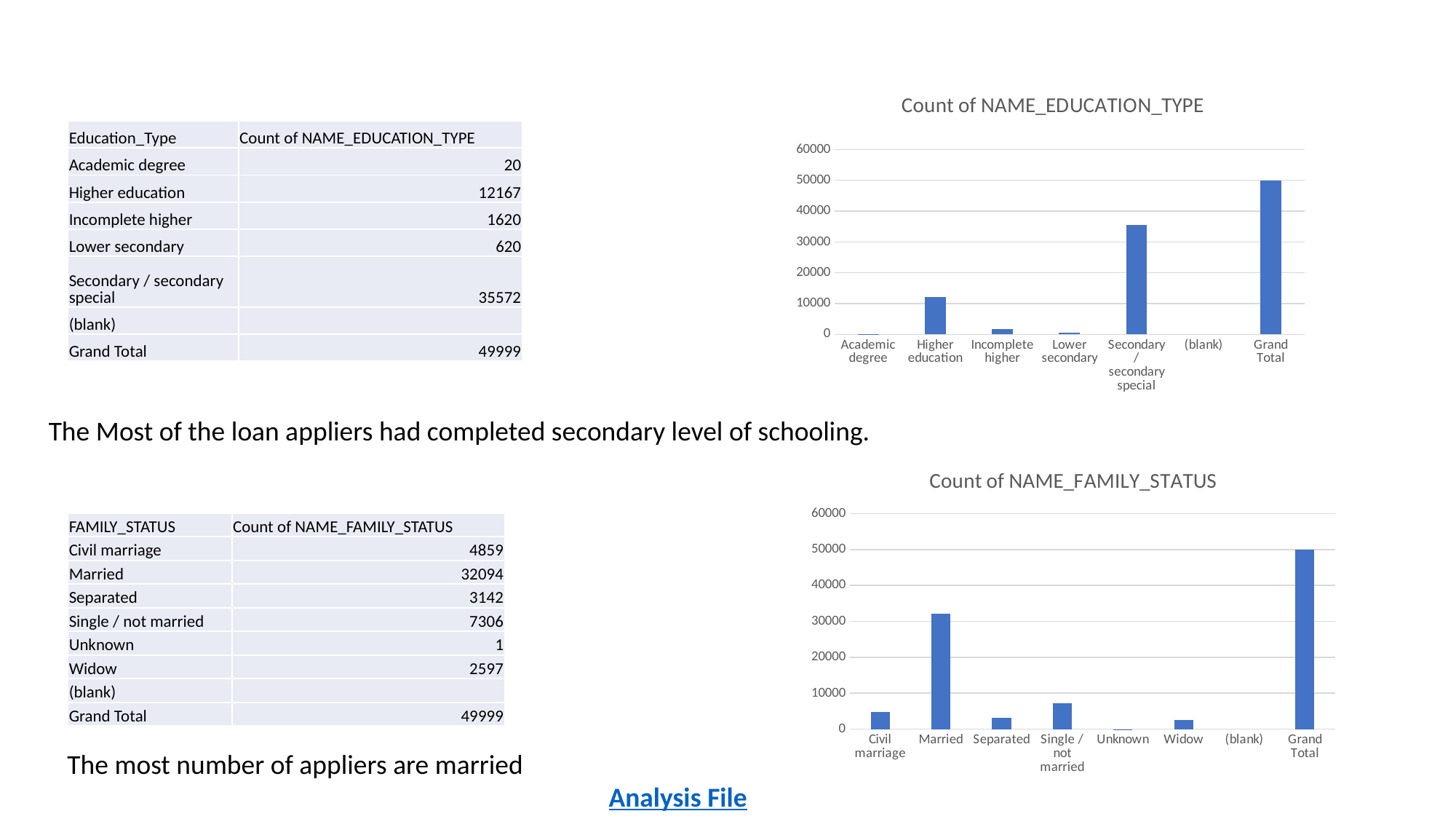

### Chart:

| Category | Count of NAME_EDUCATION_TYPE |
|---|---|
| Academic degree | 20.0 |
| Higher education | 12167.0 |
| Incomplete higher | 1620.0 |
| Lower secondary | 620.0 |
| Secondary / secondary special | 35572.0 |
| (blank) | None |
| Grand Total | 49999.0 |
| Education\_Type | Count of NAME\_EDUCATION\_TYPE |
| --- | --- |
| Academic degree | 20 |
| Higher education | 12167 |
| Incomplete higher | 1620 |
| Lower secondary | 620 |
| Secondary / secondary special | 35572 |
| (blank) |  |
| Grand Total | 49999 |
The Most of the loan appliers had completed secondary level of schooling.

### Chart:

| Category | Count of NAME_FAMILY_STATUS |
|---|---|
| Civil marriage | 4859.0 |
| Married | 32094.0 |
| Separated | 3142.0 |
| Single / not married | 7306.0 |
| Unknown | 1.0 |
| Widow | 2597.0 |
| (blank) | None |
| Grand Total | 49999.0 |
| FAMILY\_STATUS | Count of NAME\_FAMILY\_STATUS |
| --- | --- |
| Civil marriage | 4859 |
| Married | 32094 |
| Separated | 3142 |
| Single / not married | 7306 |
| Unknown | 1 |
| Widow | 2597 |
| (blank) |  |
| Grand Total | 49999 |
The most number of appliers are married
Analysis File